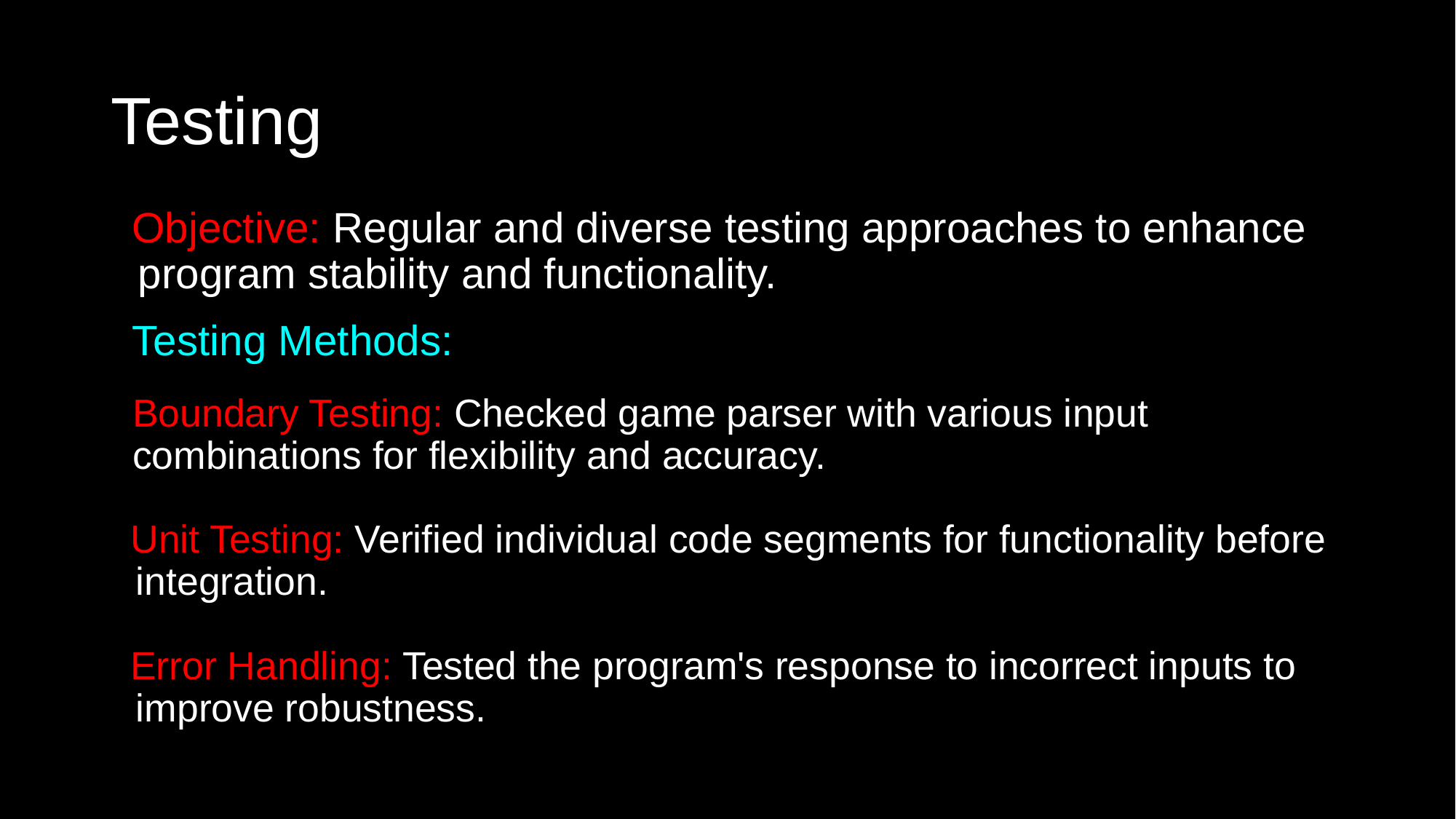

# Testing
Objective: Regular and diverse testing approaches to enhance program stability and functionality.
Testing Methods:
  Boundary Testing: Checked game parser with various input
  combinations for flexibility and accuracy.

Unit Testing: Verified individual code segments for functionality before integration.

Error Handling: Tested the program's response to incorrect inputs to improve robustness.